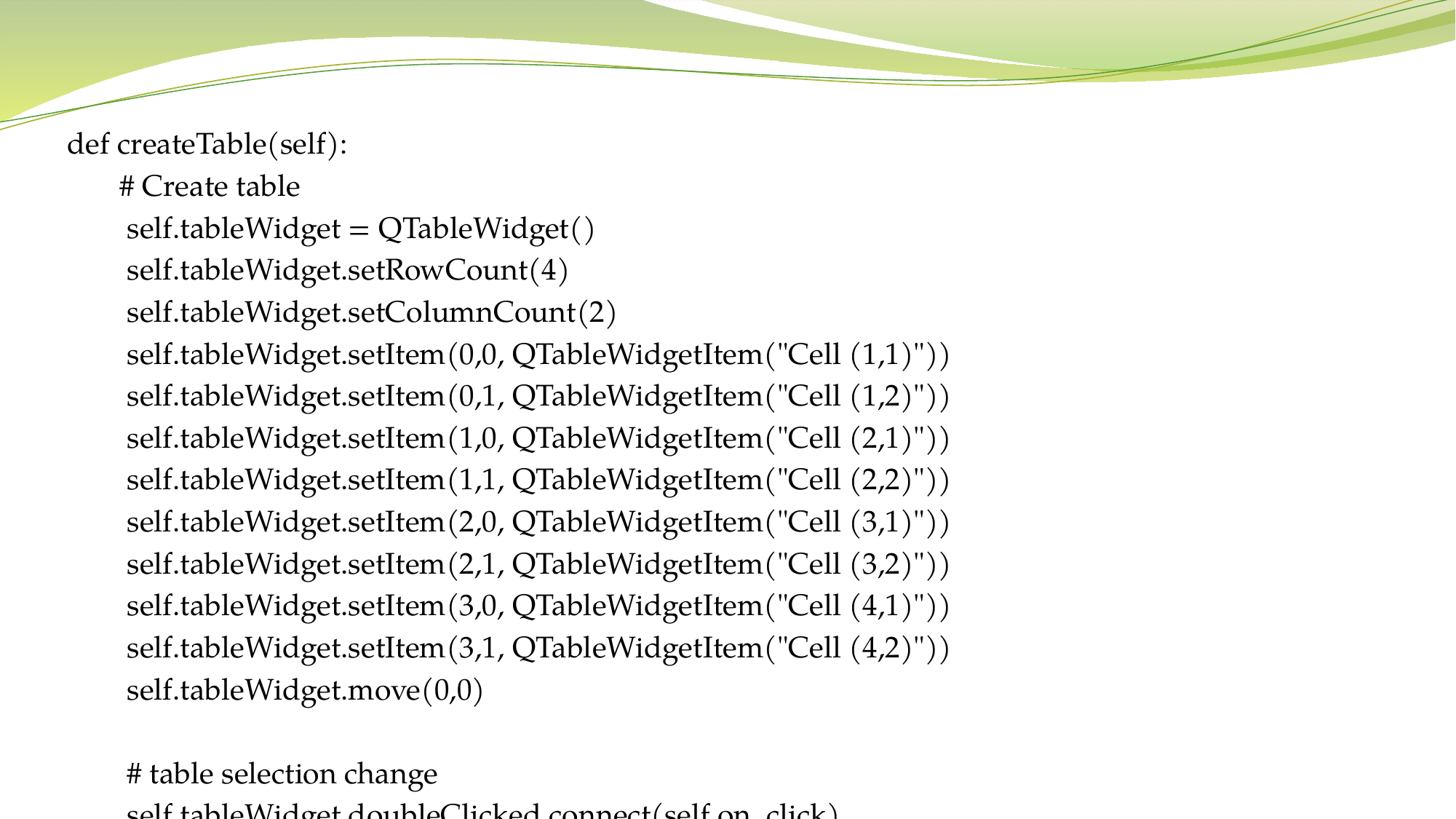

#
def createTable(self):
       # Create table
        self.tableWidget = QTableWidget()
        self.tableWidget.setRowCount(4)
        self.tableWidget.setColumnCount(2)
        self.tableWidget.setItem(0,0, QTableWidgetItem("Cell (1,1)"))
        self.tableWidget.setItem(0,1, QTableWidgetItem("Cell (1,2)"))
        self.tableWidget.setItem(1,0, QTableWidgetItem("Cell (2,1)"))
        self.tableWidget.setItem(1,1, QTableWidgetItem("Cell (2,2)"))
        self.tableWidget.setItem(2,0, QTableWidgetItem("Cell (3,1)"))
        self.tableWidget.setItem(2,1, QTableWidgetItem("Cell (3,2)"))
        self.tableWidget.setItem(3,0, QTableWidgetItem("Cell (4,1)"))
        self.tableWidget.setItem(3,1, QTableWidgetItem("Cell (4,2)"))
        self.tableWidget.move(0,0)

        # table selection change
        self.tableWidget.doubleClicked.connect(self.on_click)